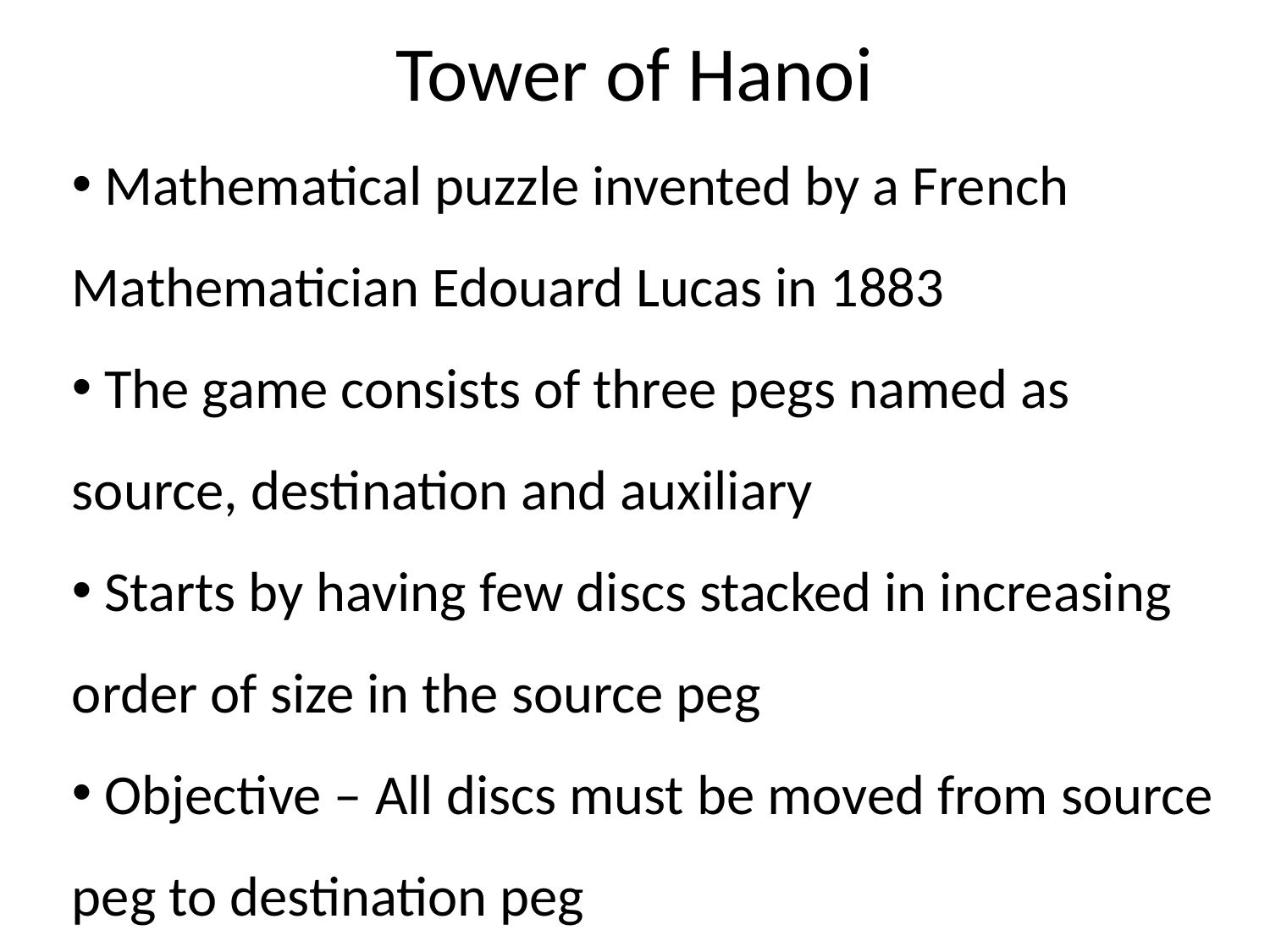

# Tower of Hanoi
 Mathematical puzzle invented by a French Mathematician Edouard Lucas in 1883
 The game consists of three pegs named as source, destination and auxiliary
 Starts by having few discs stacked in increasing order of size in the source peg
 Objective – All discs must be moved from source peg to destination peg